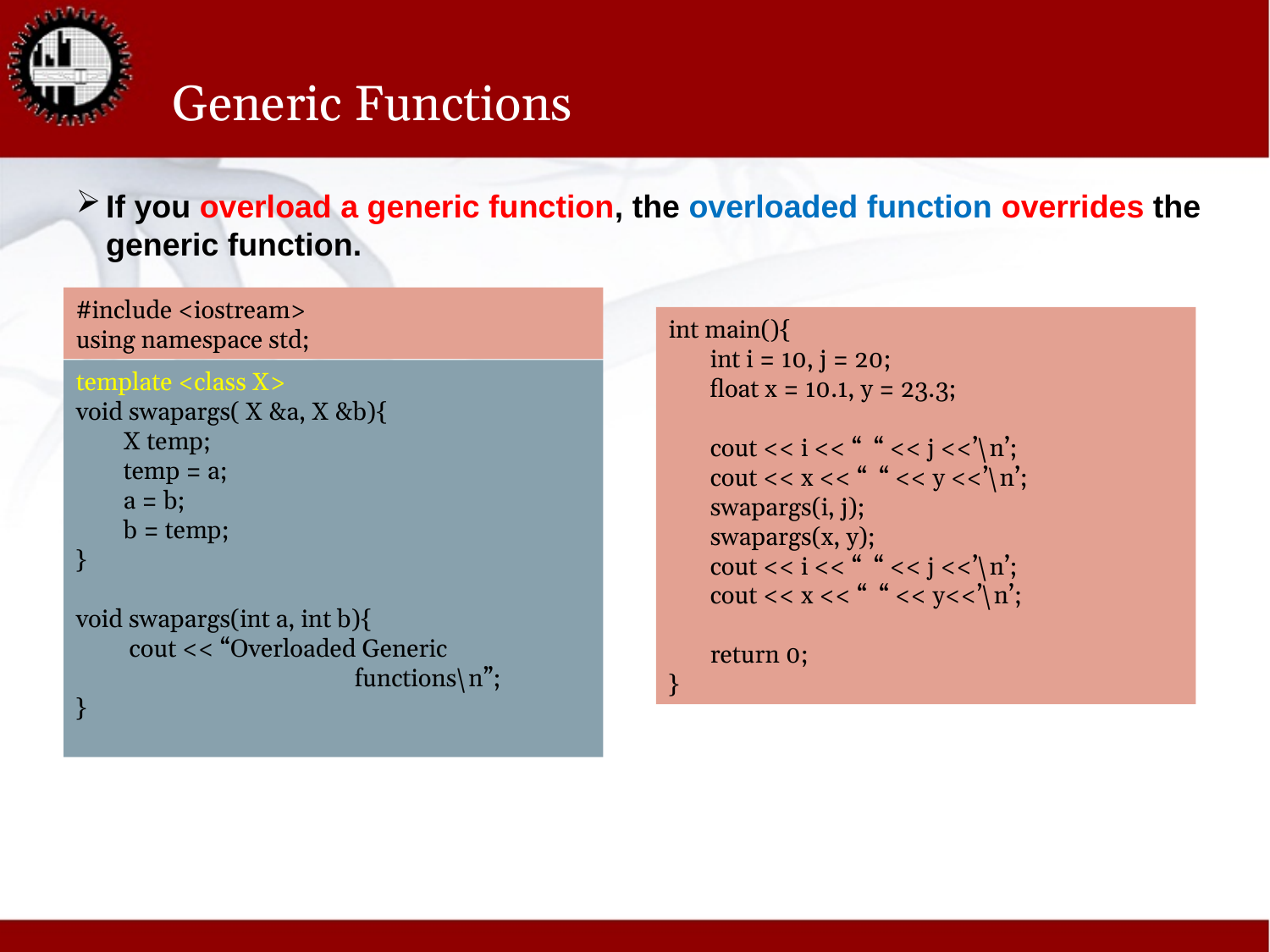

# Generic Functions
If you overload a generic function, the overloaded function overrides the generic function.
#include <iostream>
using namespace std;
int main(){
       int i = 10, j = 20;
       float x = 10.1, y = 23.3;

       cout << i << “  “ << j <<’\n’;
       cout << x << “  “ << y <<’\n’;
       swapargs(i, j);
       swapargs(x, y);
       cout << i << “  “ << j <<’\n’;
       cout << x << “  “ << y<<’\n’;

       return 0;
}
template <class X>
void swapargs( X &a, X &b){
        X temp;
        temp = a;
        a = b;
        b = temp;
}

void swapargs(int a, int b){
         cout << “Overloaded Generic
                                               functions\n”;
}